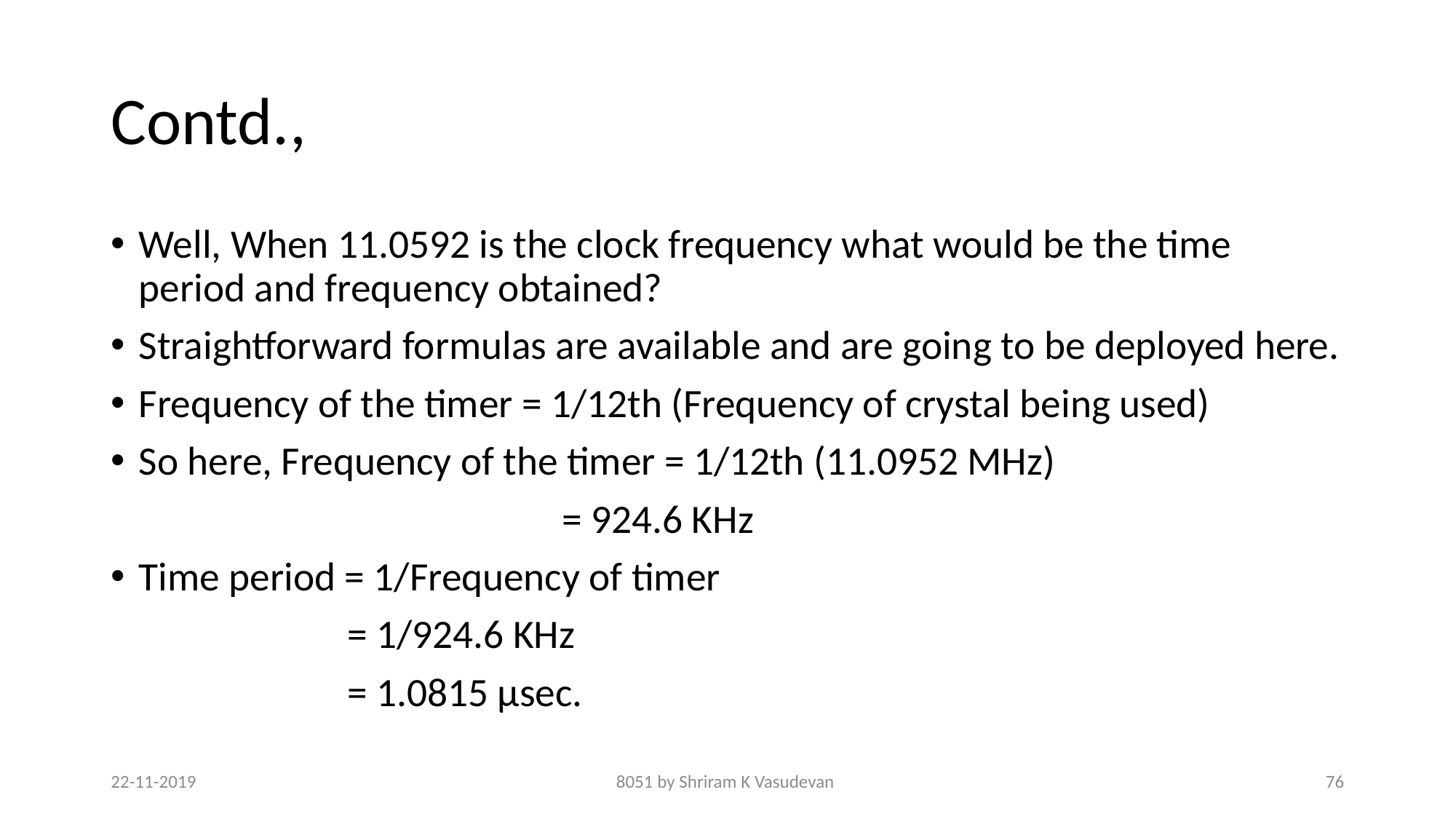

# Contd.,
Well, When 11.0592 is the clock frequency what would be the time period and frequency obtained?
Straightforward formulas are available and are going to be deployed here.
Frequency of the timer = 1/12th (Frequency of crystal being used)
So here, Frequency of the timer = 1/12th (11.0952 MHz)
				    = 924.6 KHz
Time period = 1/Frequency of timer
                          = 1/924.6 KHz
                          = 1.0815 µsec.

22-11-2019
8051 by Shriram K Vasudevan
76